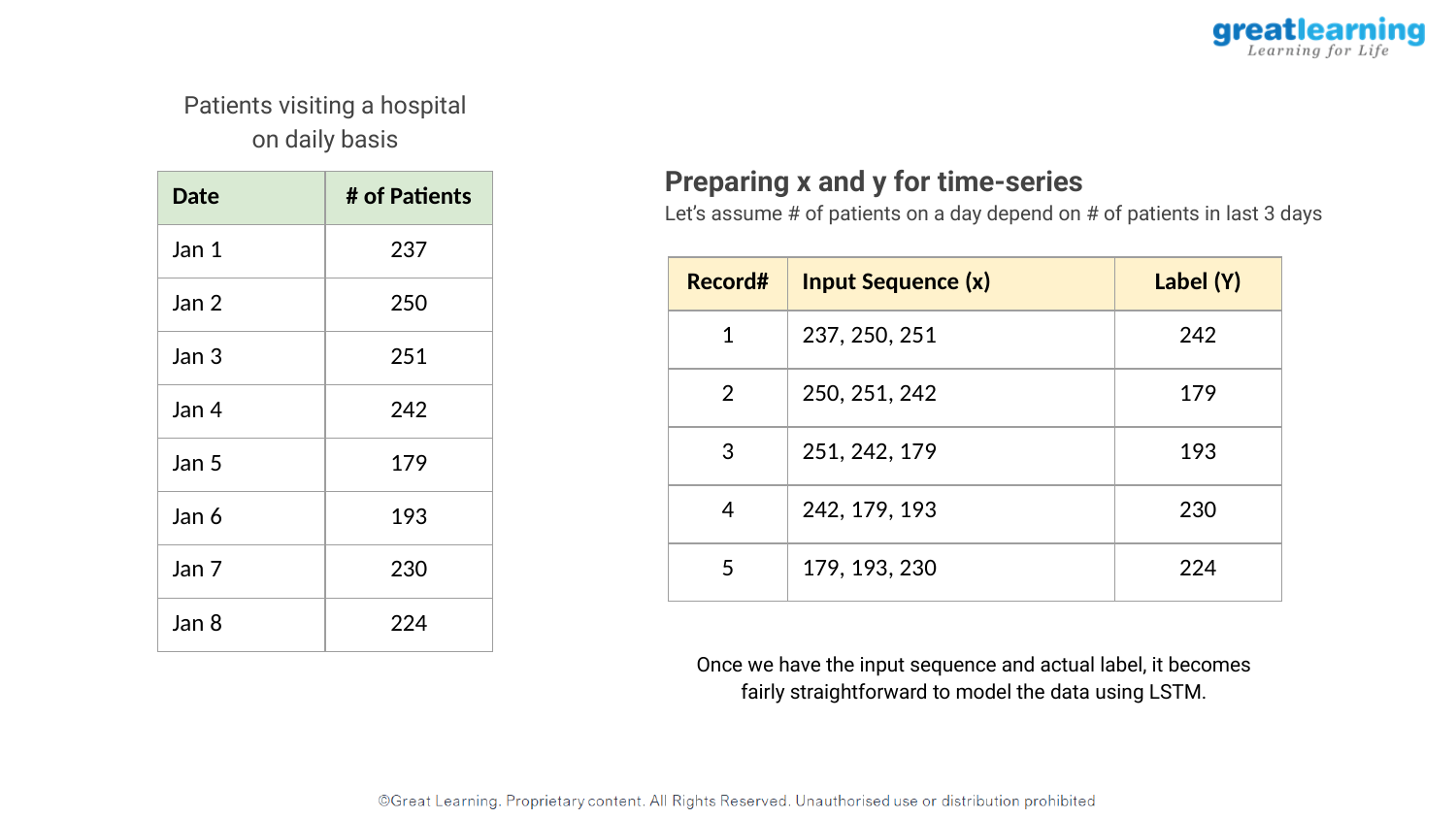

Patients visiting a hospital on daily basis
Preparing x and y for time-series
Let’s assume # of patients on a day depend on # of patients in last 3 days
| Date | # of Patients |
| --- | --- |
| Jan 1 | 237 |
| Jan 2 | 250 |
| Jan 3 | 251 |
| Jan 4 | 242 |
| Jan 5 | 179 |
| Jan 6 | 193 |
| Jan 7 | 230 |
| Jan 8 | 224 |
| Record# | Input Sequence (x) | Label (Y) |
| --- | --- | --- |
| 1 | 237, 250, 251 | 242 |
| 2 | 250, 251, 242 | 179 |
| 3 | 251, 242, 179 | 193 |
| 4 | 242, 179, 193 | 230 |
| 5 | 179, 193, 230 | 224 |
Once we have the input sequence and actual label, it becomes fairly straightforward to model the data using LSTM.